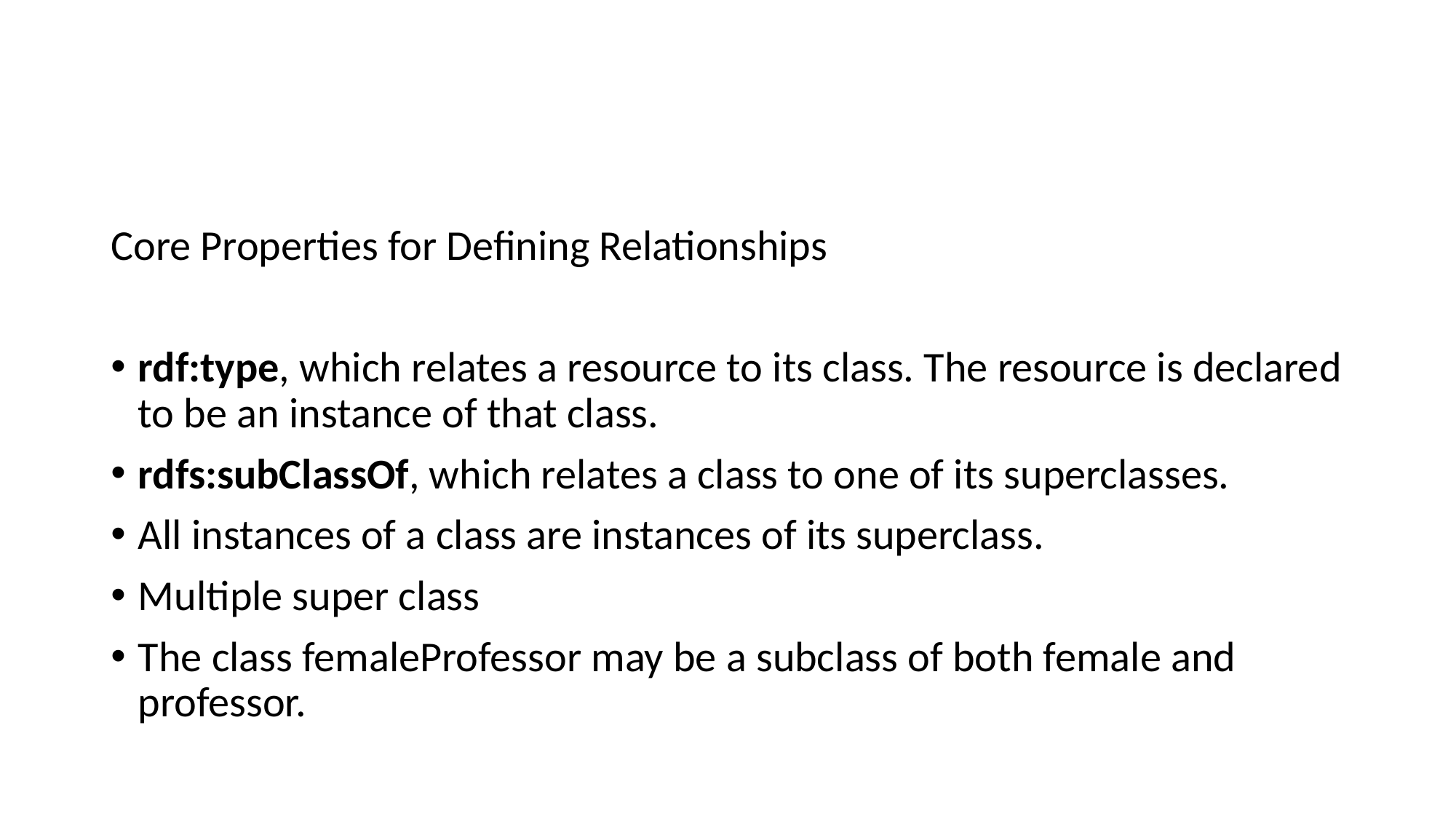

#
Core Properties for Defining Relationships

rdf:type, which relates a resource to its class. The resource is declared to be an instance of that class.
rdfs:subClassOf, which relates a class to one of its superclasses.
All instances of a class are instances of its superclass.
Multiple super class
The class femaleProfessor may be a subclass of both female and professor.